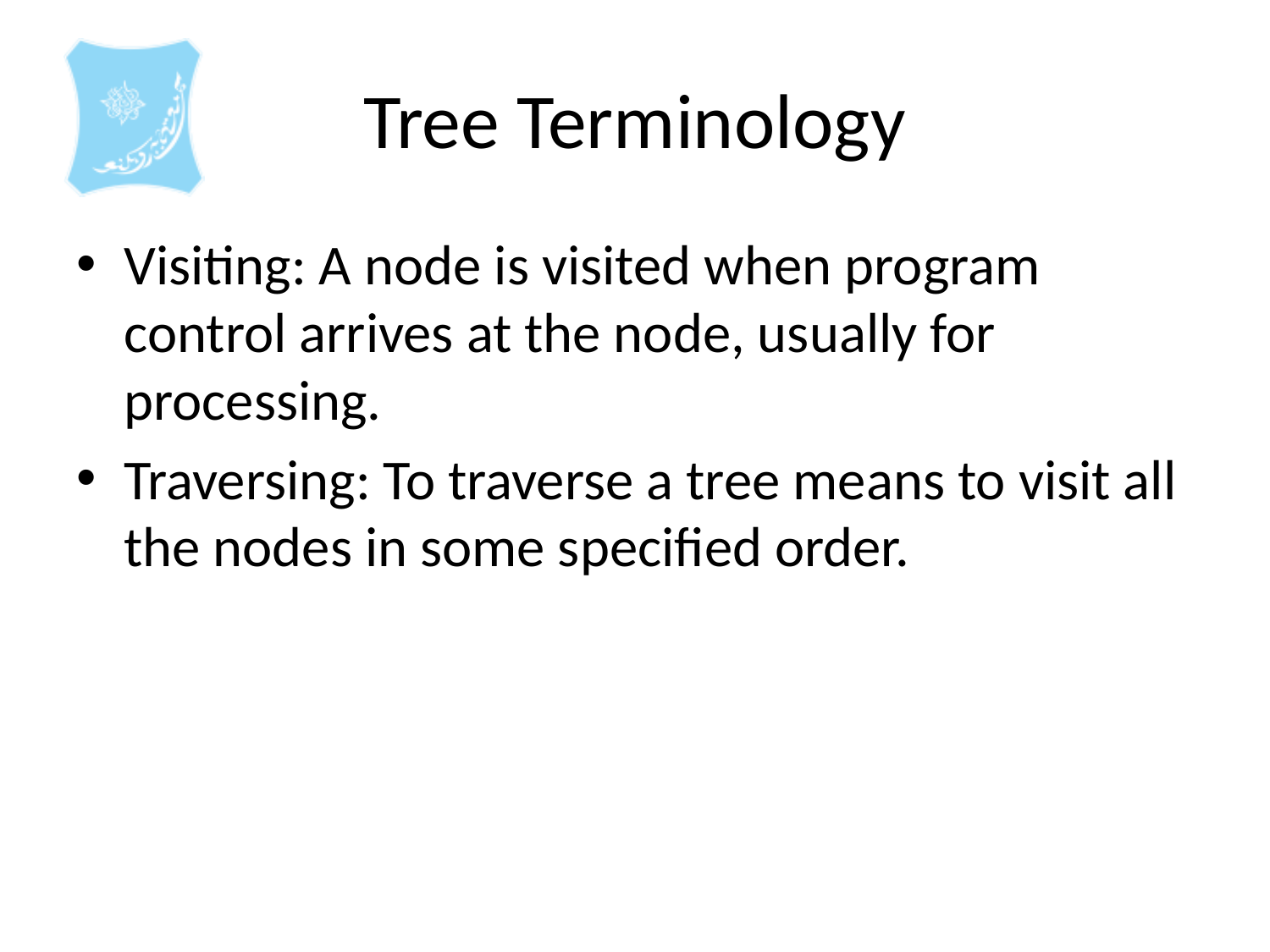

# Tree Terminology
Visiting: A node is visited when program control arrives at the node, usually for processing.
Traversing: To traverse a tree means to visit all the nodes in some specified order.